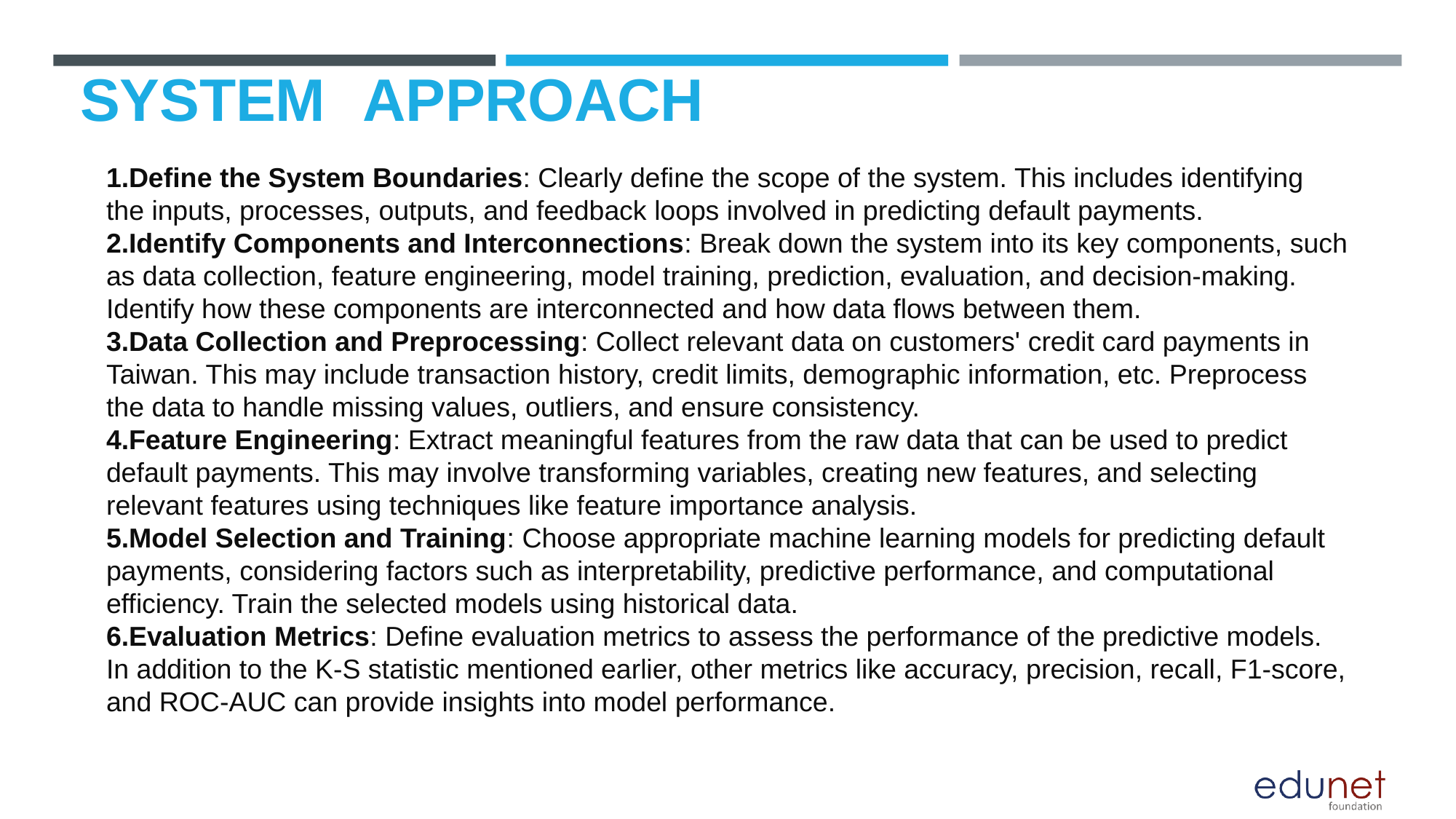

# SYSTEM	APPROACH
Define the System Boundaries: Clearly define the scope of the system. This includes identifying the inputs, processes, outputs, and feedback loops involved in predicting default payments.
Identify Components and Interconnections: Break down the system into its key components, such as data collection, feature engineering, model training, prediction, evaluation, and decision-making. Identify how these components are interconnected and how data flows between them.
Data Collection and Preprocessing: Collect relevant data on customers' credit card payments in Taiwan. This may include transaction history, credit limits, demographic information, etc. Preprocess the data to handle missing values, outliers, and ensure consistency.
Feature Engineering: Extract meaningful features from the raw data that can be used to predict default payments. This may involve transforming variables, creating new features, and selecting relevant features using techniques like feature importance analysis.
Model Selection and Training: Choose appropriate machine learning models for predicting default payments, considering factors such as interpretability, predictive performance, and computational efficiency. Train the selected models using historical data.
Evaluation Metrics: Define evaluation metrics to assess the performance of the predictive models. In addition to the K-S statistic mentioned earlier, other metrics like accuracy, precision, recall, F1-score, and ROC-AUC can provide insights into model performance.